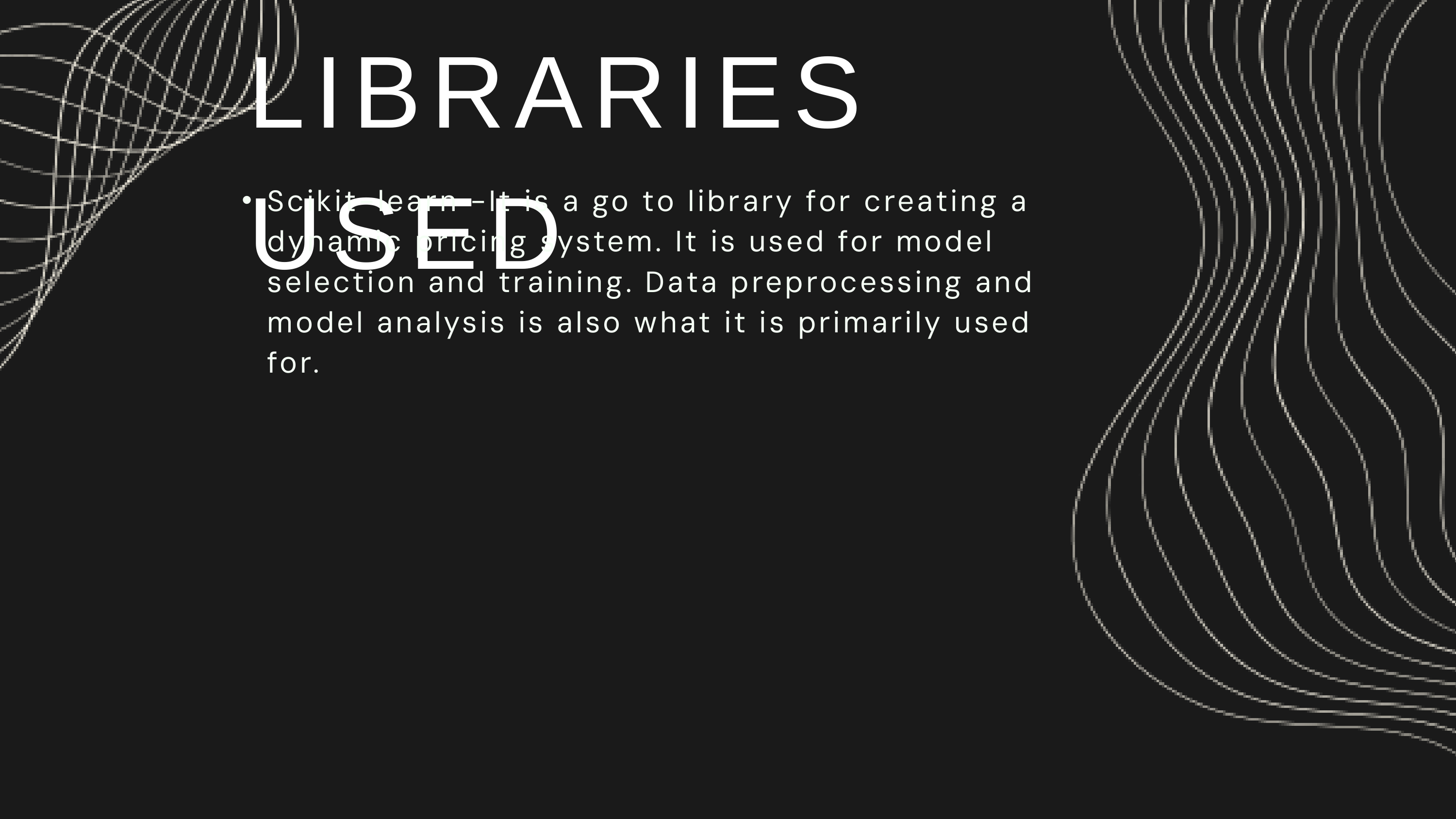

LIBRARIES USED
Scikit-learn -It is a go to library for creating a dynamic pricing system. It is used for model selection and training. Data preprocessing and model analysis is also what it is primarily used for.